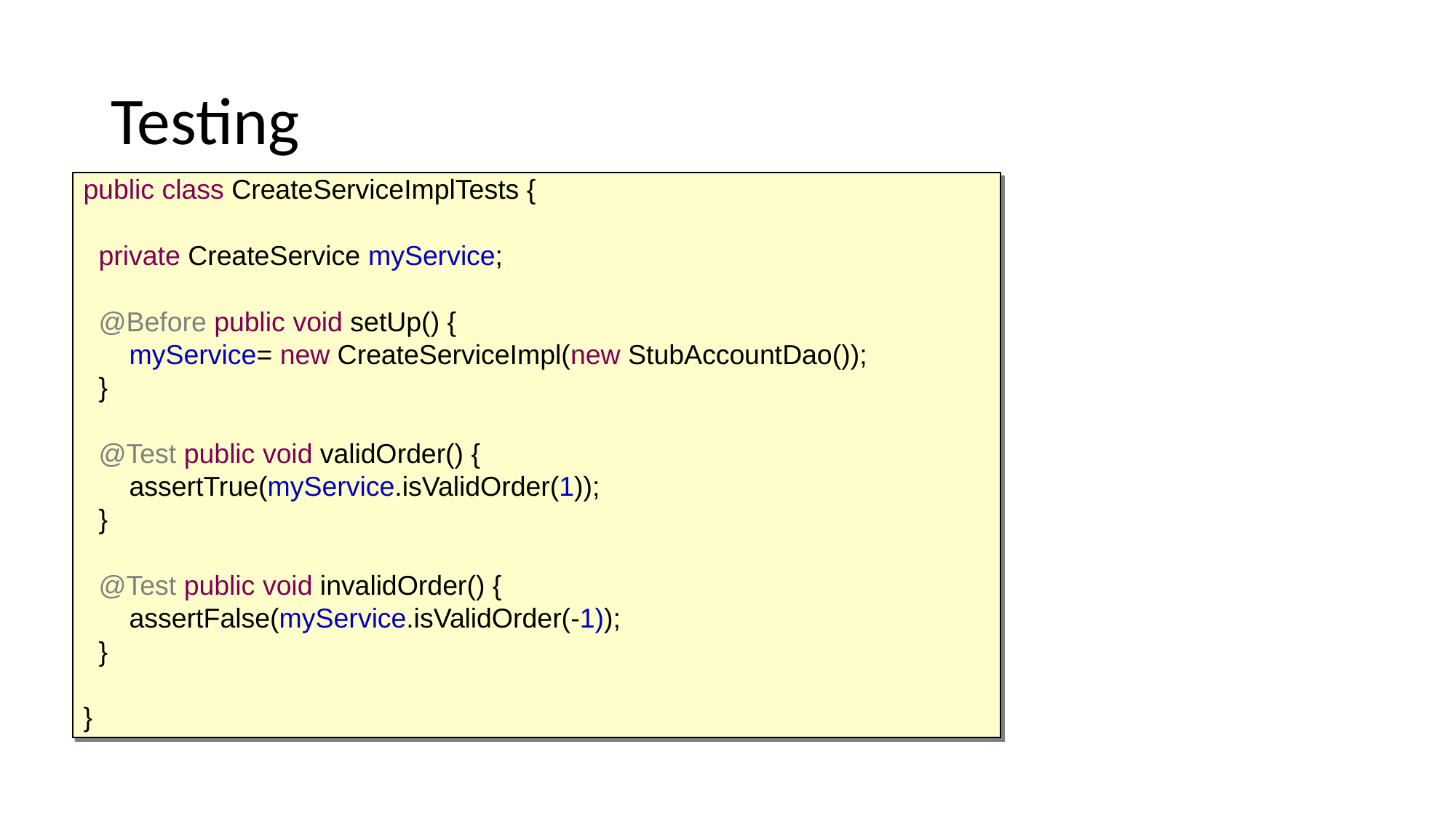

# Testing
public class CreateServiceImplTests {

  private CreateService myService;

  @Before public void setUp() {
      myService= new CreateServiceImpl(new StubAccountDao());
  }

  @Test public void validOrder() {
      assertTrue(myService.isValidOrder(1));
  }

  @Test public void invalidOrder() {
      assertFalse(myService.isValidOrder(-1));
  }

}